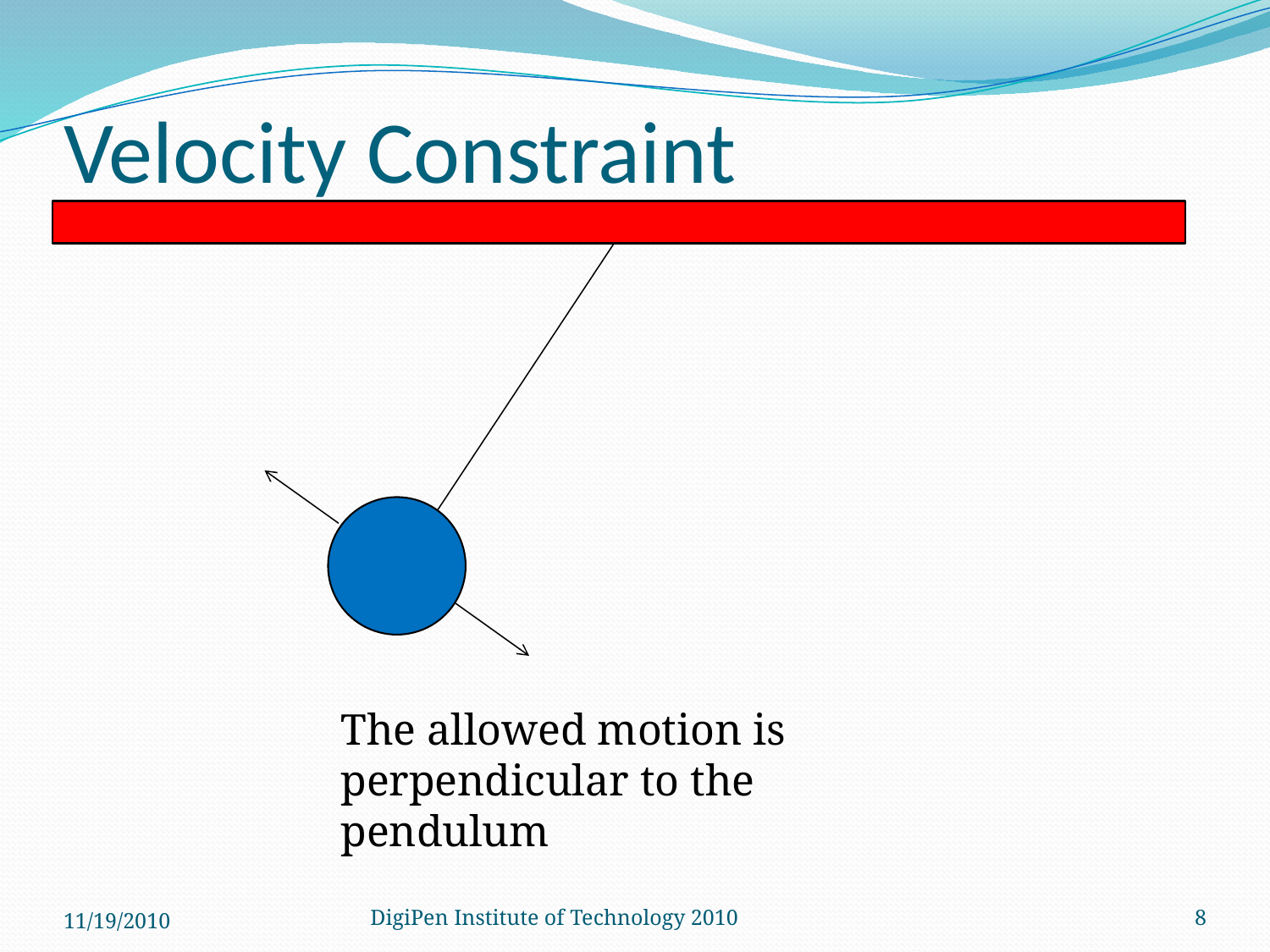

# Velocity Constraint

The allowed motion is perpendicular to the pendulum
11/19/2010
DigiPen Institute of Technology 2010
8